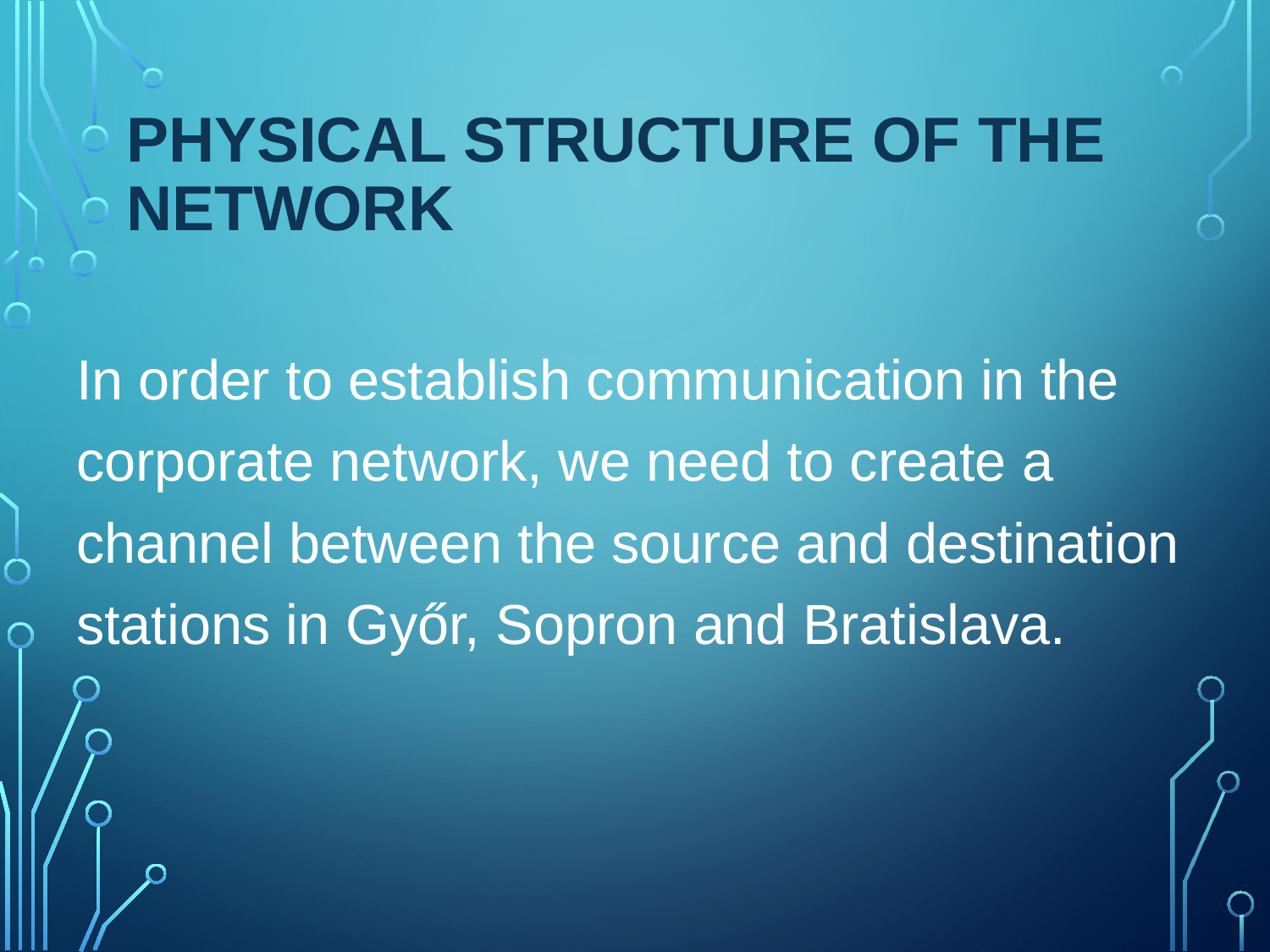

# Physical structure of the network
In order to establish communication in the corporate network, we need to create a channel between the source and destination stations in Győr, Sopron and Bratislava.